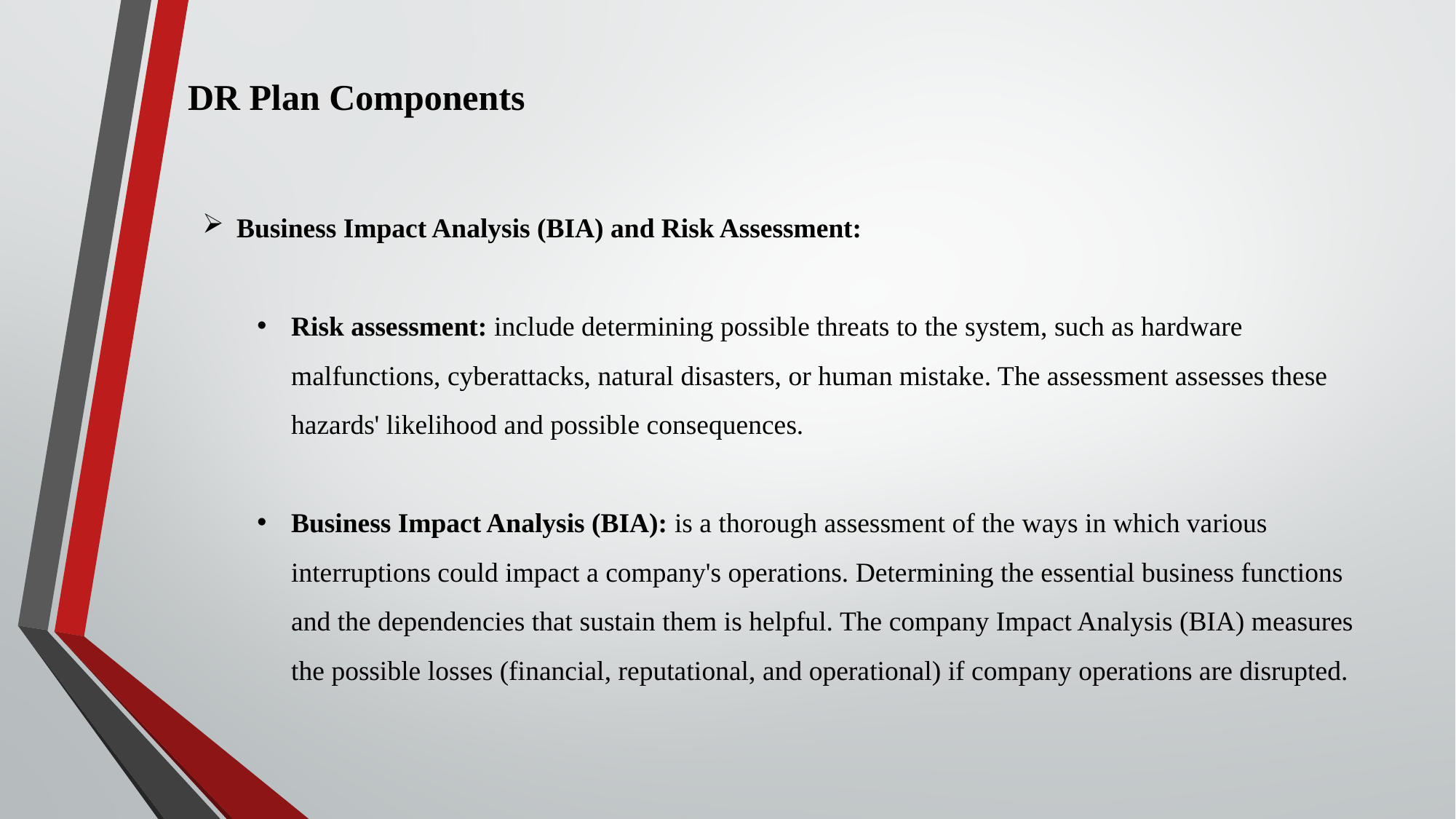

DR Plan Components
Business Impact Analysis (BIA) and Risk Assessment:

Risk assessment: include determining possible threats to the system, such as hardware malfunctions, cyberattacks, natural disasters, or human mistake. The assessment assesses these hazards' likelihood and possible consequences.

Business Impact Analysis (BIA): is a thorough assessment of the ways in which various interruptions could impact a company's operations. Determining the essential business functions and the dependencies that sustain them is helpful. The company Impact Analysis (BIA) measures the possible losses (financial, reputational, and operational) if company operations are disrupted.